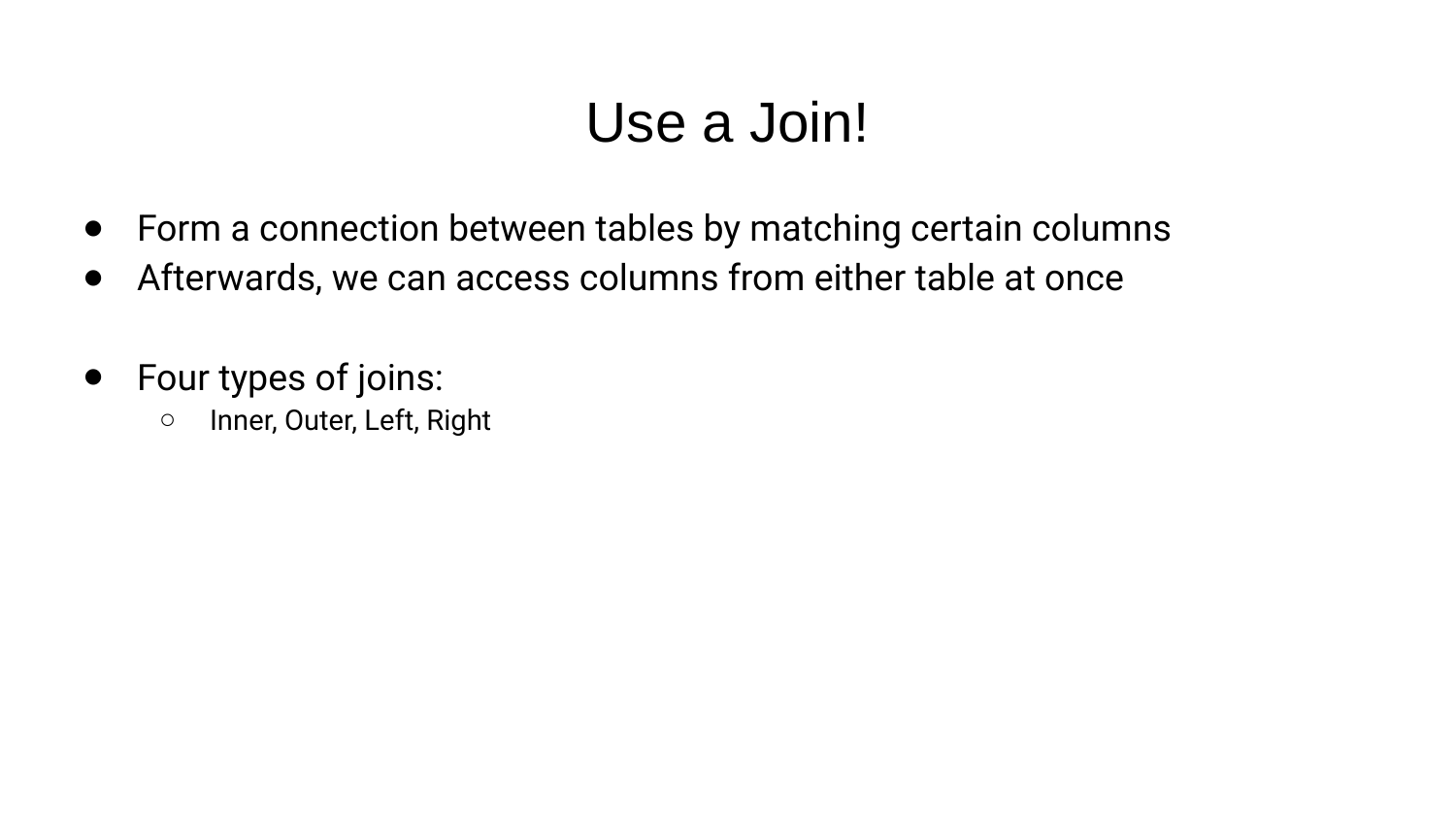

# Use a Join!
Form a connection between tables by matching certain columns
Afterwards, we can access columns from either table at once

Four types of joins:
Inner, Outer, Left, Right